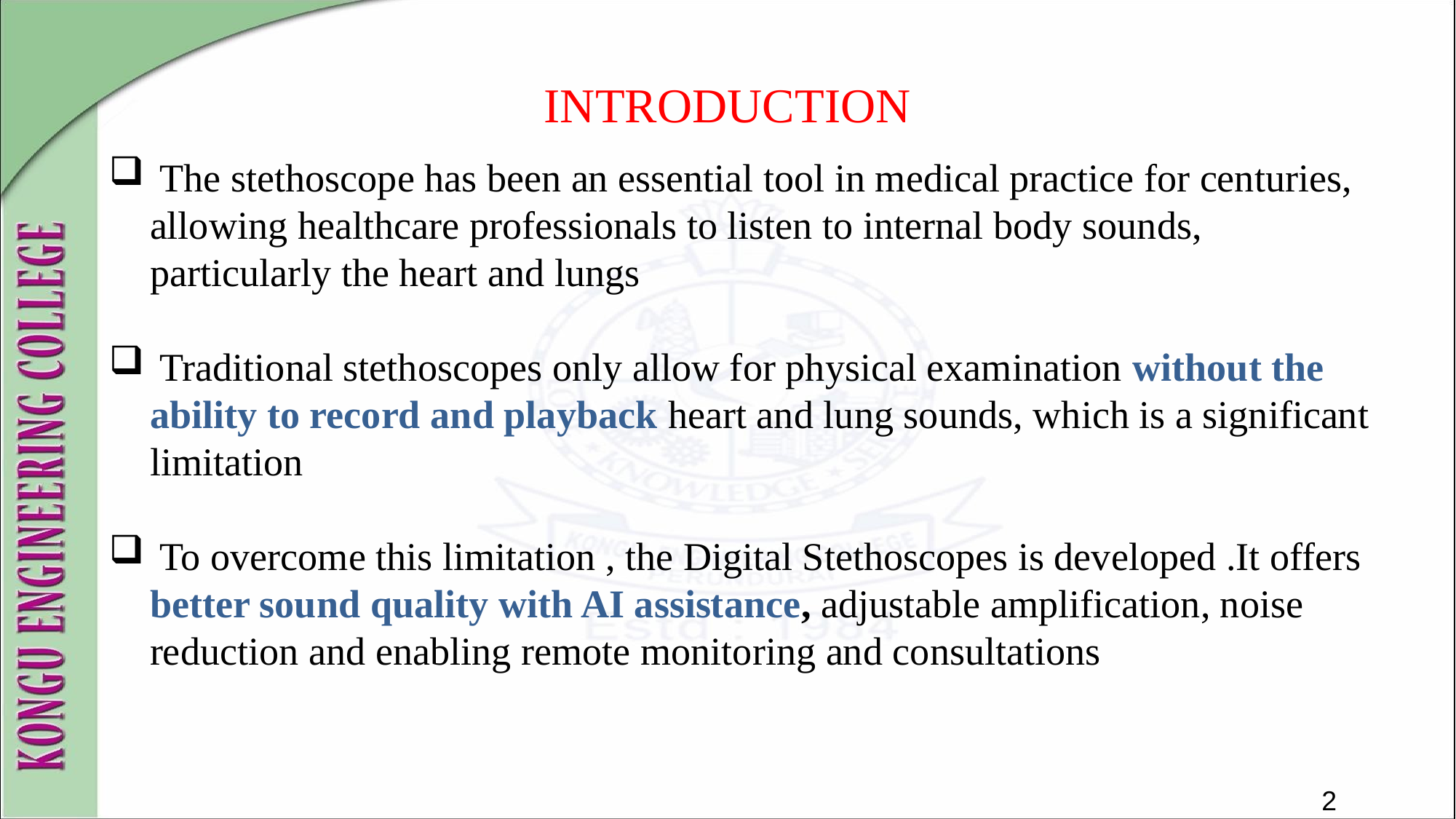

# INTRODUCTION
 The stethoscope has been an essential tool in medical practice for centuries, allowing healthcare professionals to listen to internal body sounds, particularly the heart and lungs

 Traditional stethoscopes only allow for physical examination without the ability to record and playback heart and lung sounds, which is a significant limitation

 To overcome this limitation , the Digital Stethoscopes is developed .It offers better sound quality with AI assistance, adjustable amplification, noise reduction and enabling remote monitoring and consultations
2